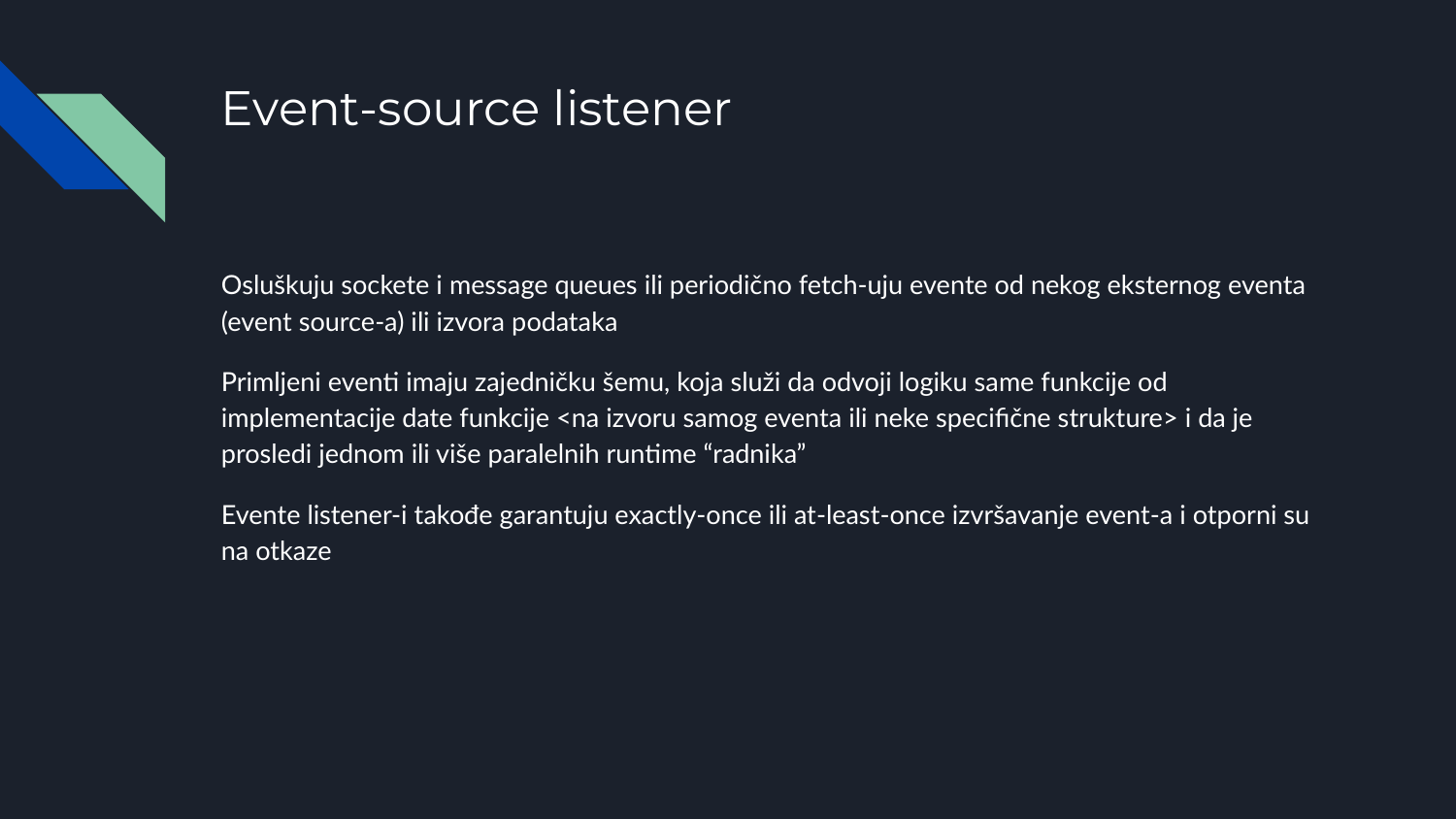

# Event-source listener
Osluškuju sockete i message queues ili periodično fetch-uju evente od nekog eksternog eventa (event source-a) ili izvora podataka
Primljeni eventi imaju zajedničku šemu, koja služi da odvoji logiku same funkcije od implementacije date funkcije <na izvoru samog eventa ili neke specifične strukture> i da je prosledi jednom ili više paralelnih runtime “radnika”
Evente listener-i takođe garantuju exactly-once ili at-least-once izvršavanje event-a i otporni su na otkaze